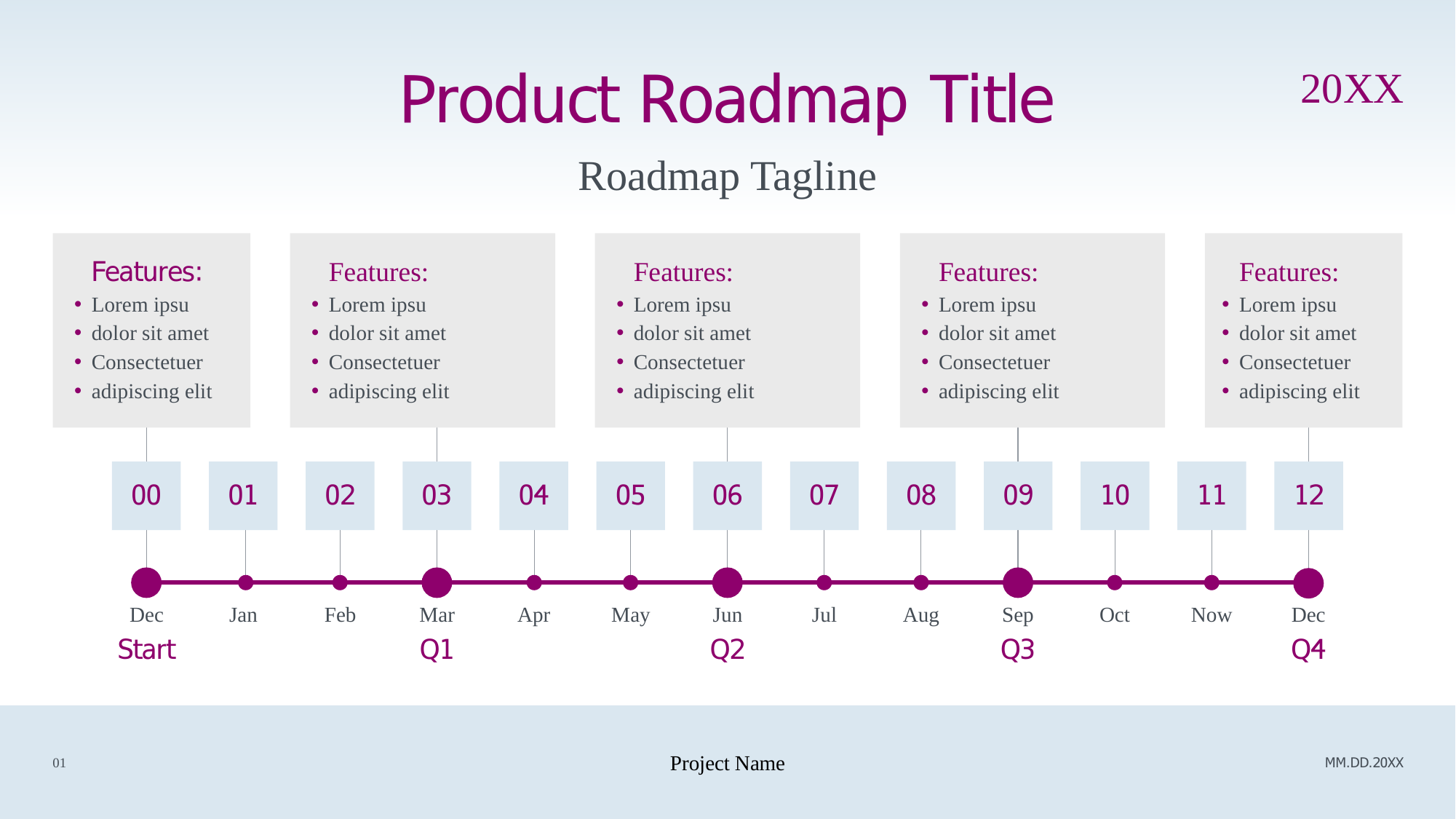

20XX
# Product Roadmap Title
Roadmap Tagline
Features:
Lorem ipsu
dolor sit amet
Consectetuer
adipiscing elit
Features:
Lorem ipsu
dolor sit amet
Consectetuer
adipiscing elit
Features:
Lorem ipsu
dolor sit amet
Consectetuer
adipiscing elit
Features:
Lorem ipsu
dolor sit amet
Consectetuer
adipiscing elit
Features:
Lorem ipsu
dolor sit amet
Consectetuer
adipiscing elit
00
01
02
03
04
05
06
07
08
09
10
11
12
Dec
Jan
Feb
Mar
Apr
May
Jun
Jul
Aug
Sep
Oct
Now
Dec
Start
Q1
Q2
Q3
Q4
01
Project Name
MM.DD.20XX